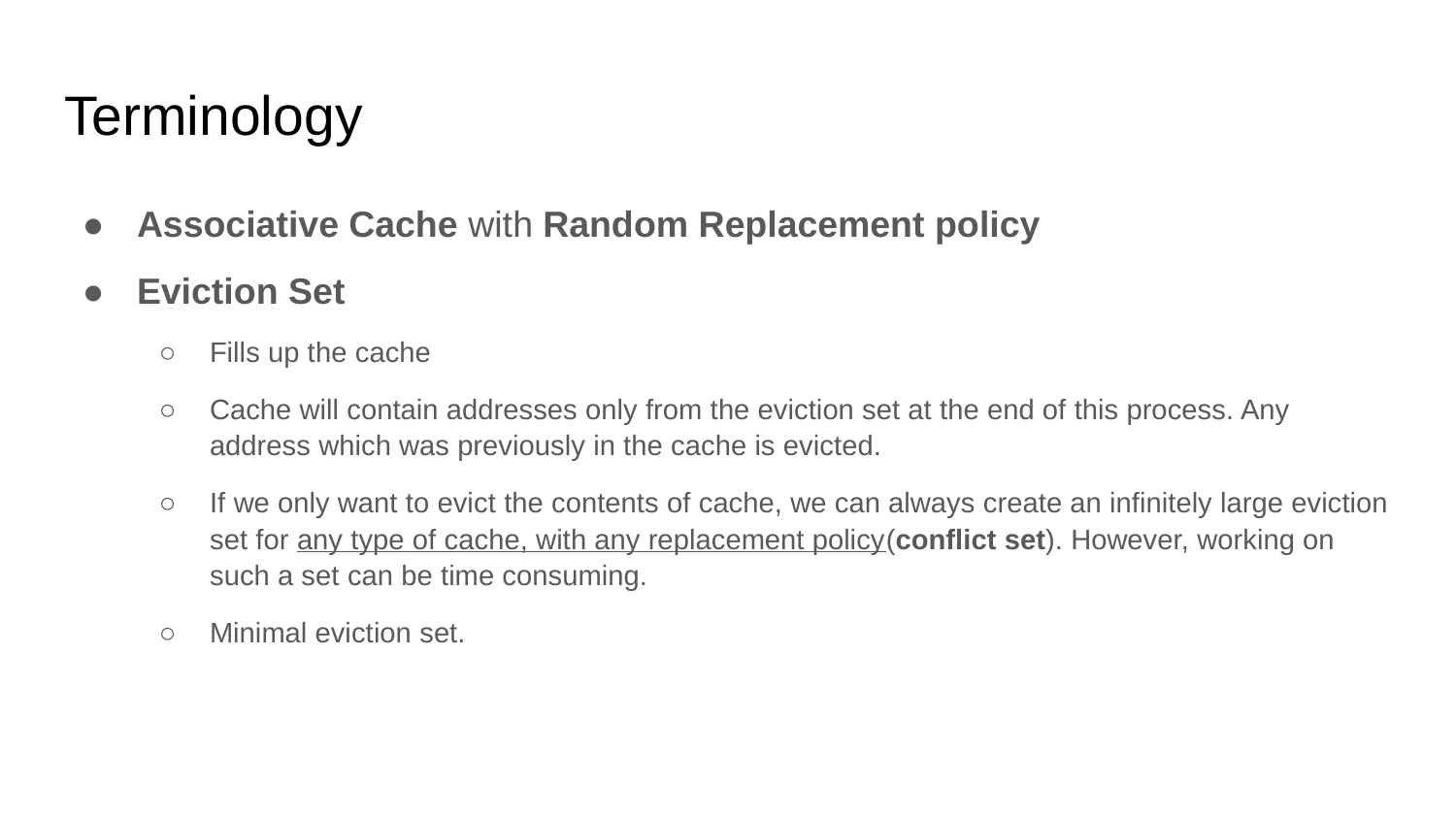

# Terminology
Associative Cache with Random Replacement policy
Eviction Set
Fills up the cache
Cache will contain addresses only from the eviction set at the end of this process. Any address which was previously in the cache is evicted.
If we only want to evict the contents of cache, we can always create an infinitely large eviction set for any type of cache, with any replacement policy(conflict set). However, working on such a set can be time consuming.
Minimal eviction set.